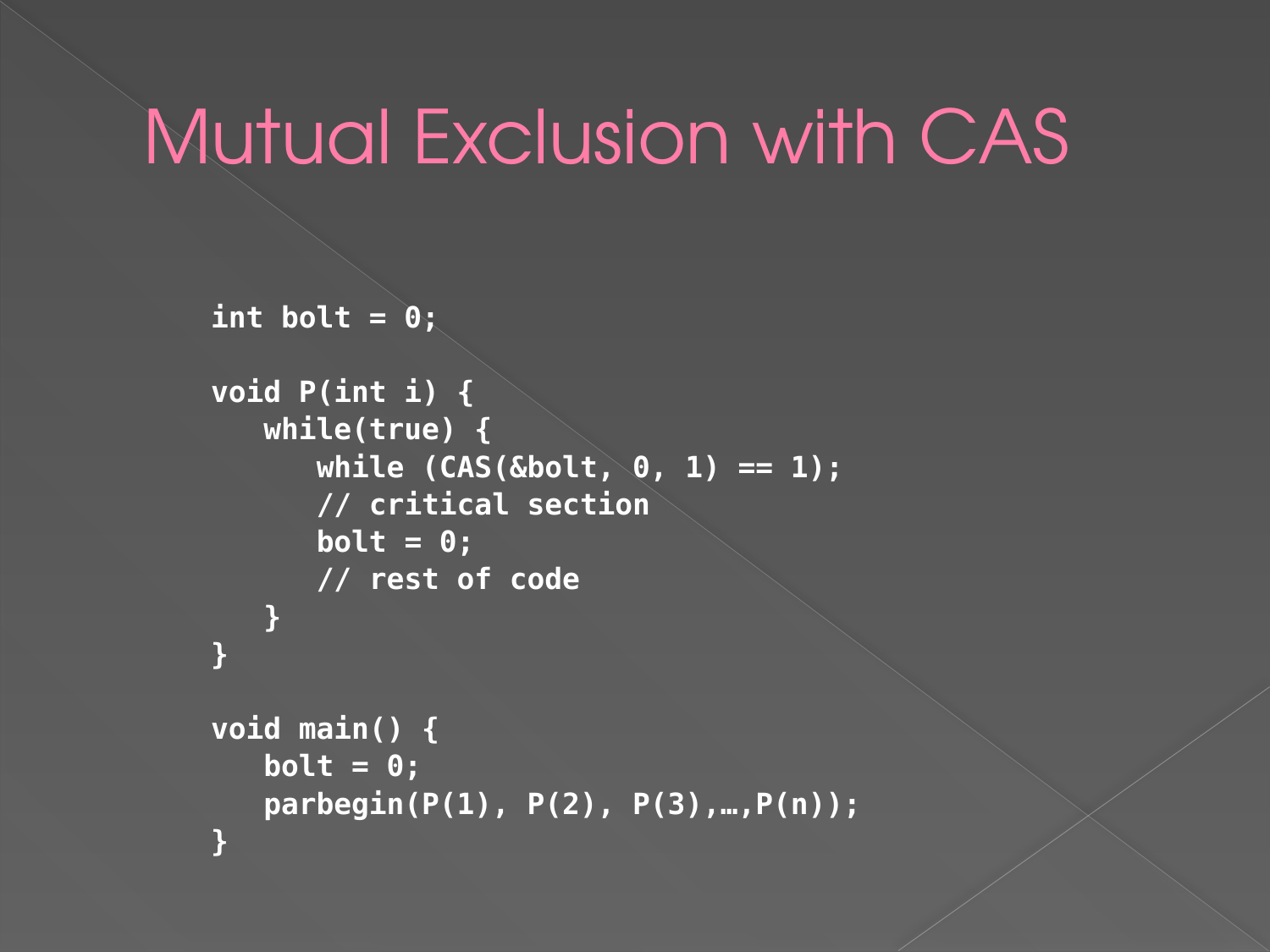

# Mutual Exclusion with CAS
int bolt = 0;

void P(int i) {
   while(true) {
      while (CAS(&bolt, 0, 1) == 1);
      // critical section
      bolt = 0;
      // rest of code
   }
}

void main() {
   bolt = 0;
   parbegin(P(1), P(2), P(3),…,P(n));
}